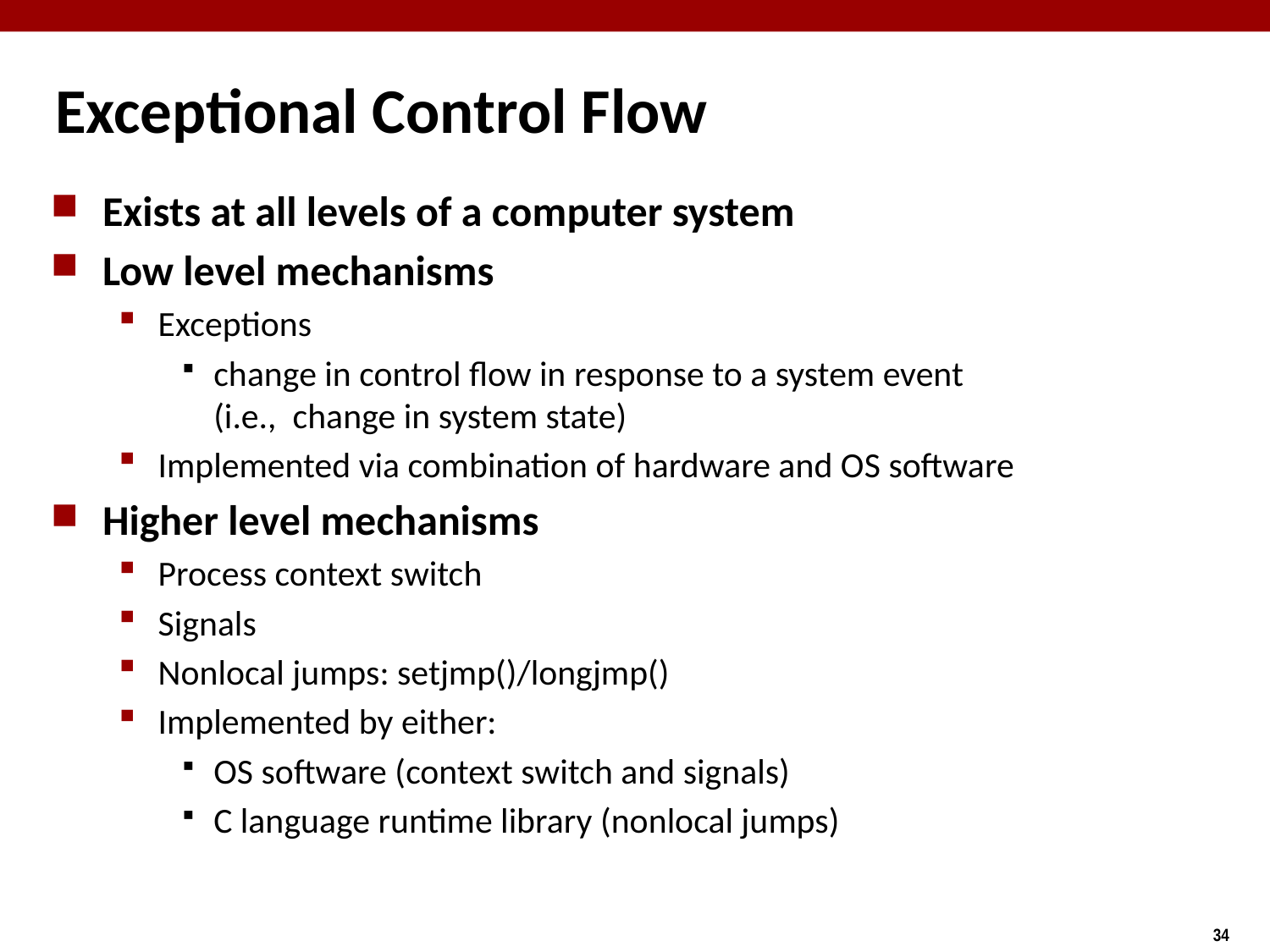

# Exceptional Control Flow
Exists at all levels of a computer system
Low level mechanisms
Exceptions
change in control flow in response to a system event
(i.e.,  change in system state)
Implemented via combination of hardware and OS software
Higher level mechanisms
Process context switch
Signals
Nonlocal jumps: setjmp()/longjmp()
Implemented by either:
OS software (context switch and signals)
C language runtime library (nonlocal jumps)